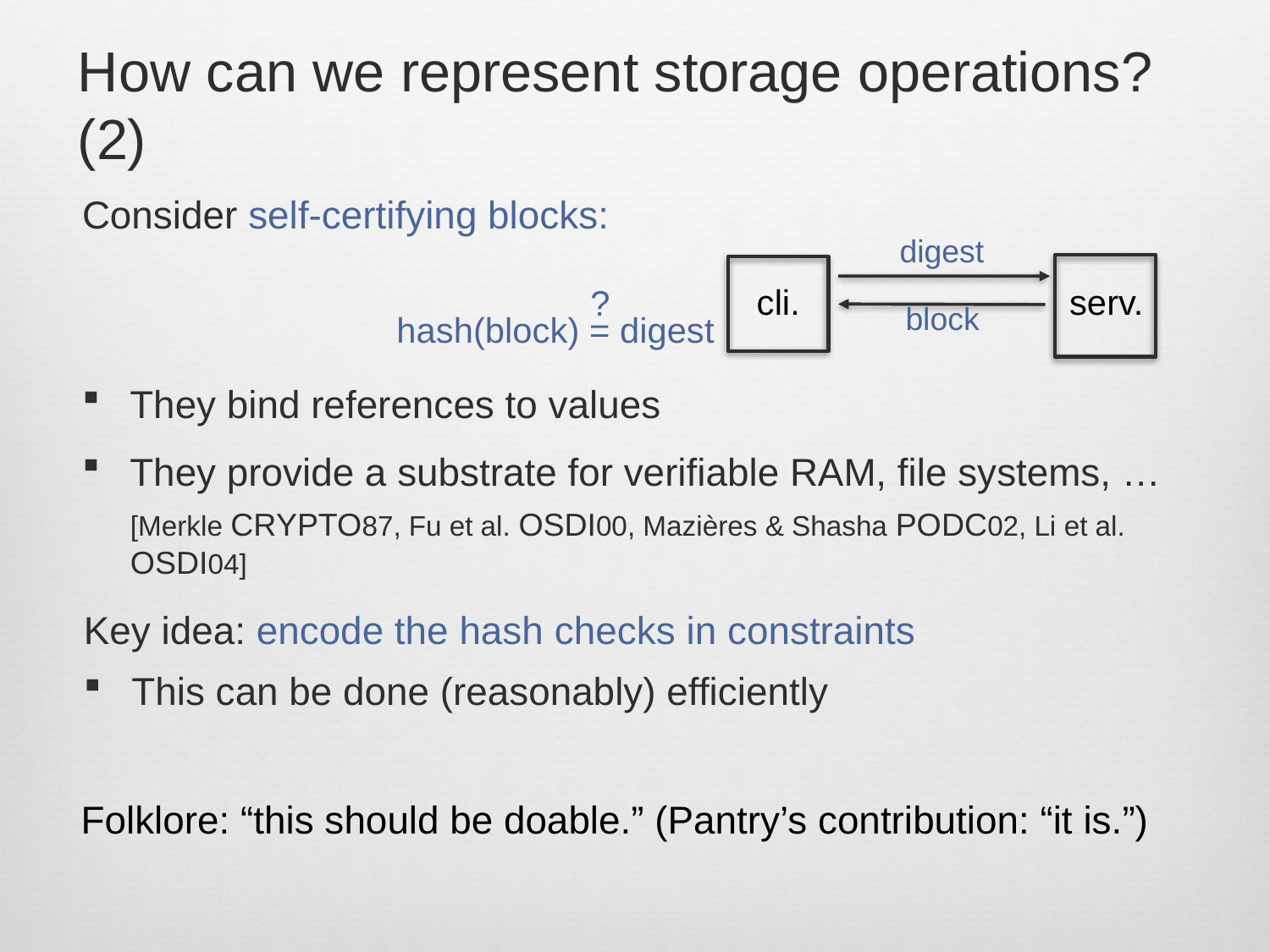

# How can we represent storage operations? (2)
Consider self-certifying blocks:
digest

serv.
cli.
?
block
hash(block) = digest
They bind references to values
They provide a substrate for verifiable RAM, file systems, …
[Merkle crypto87, Fu et al. osdi00, Mazières & Shasha podc02, Li et al. osdi04]

Key idea: encode the hash checks in constraints
This can be done (reasonably) efficiently
Folklore: “this should be doable.” (Pantry’s contribution: “it is.”)